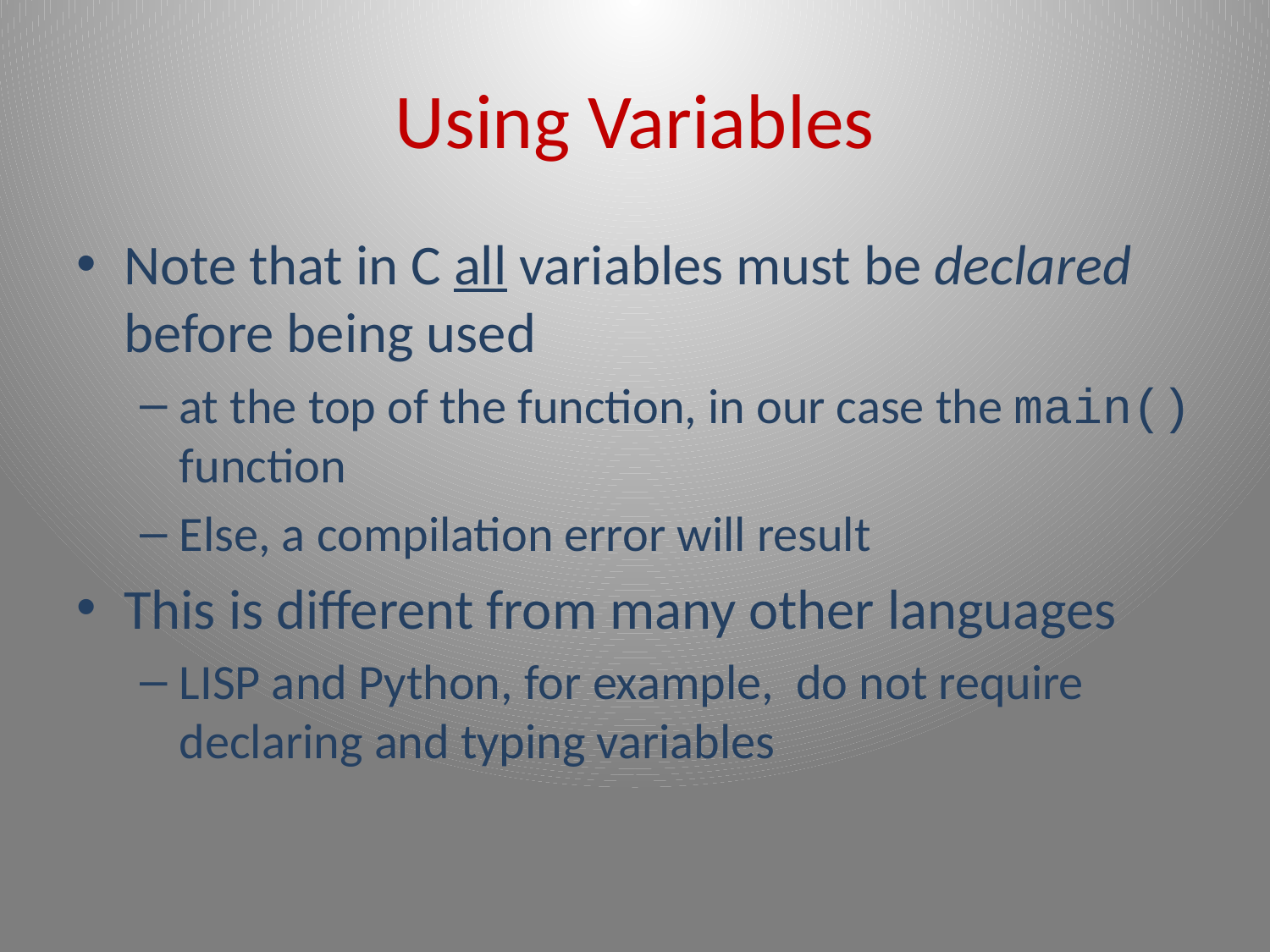

# Using Variables
Note that in C all variables must be declared before being used
at the top of the function, in our case the main() function
Else, a compilation error will result
This is different from many other languages
LISP and Python, for example,  do not require declaring and typing variables